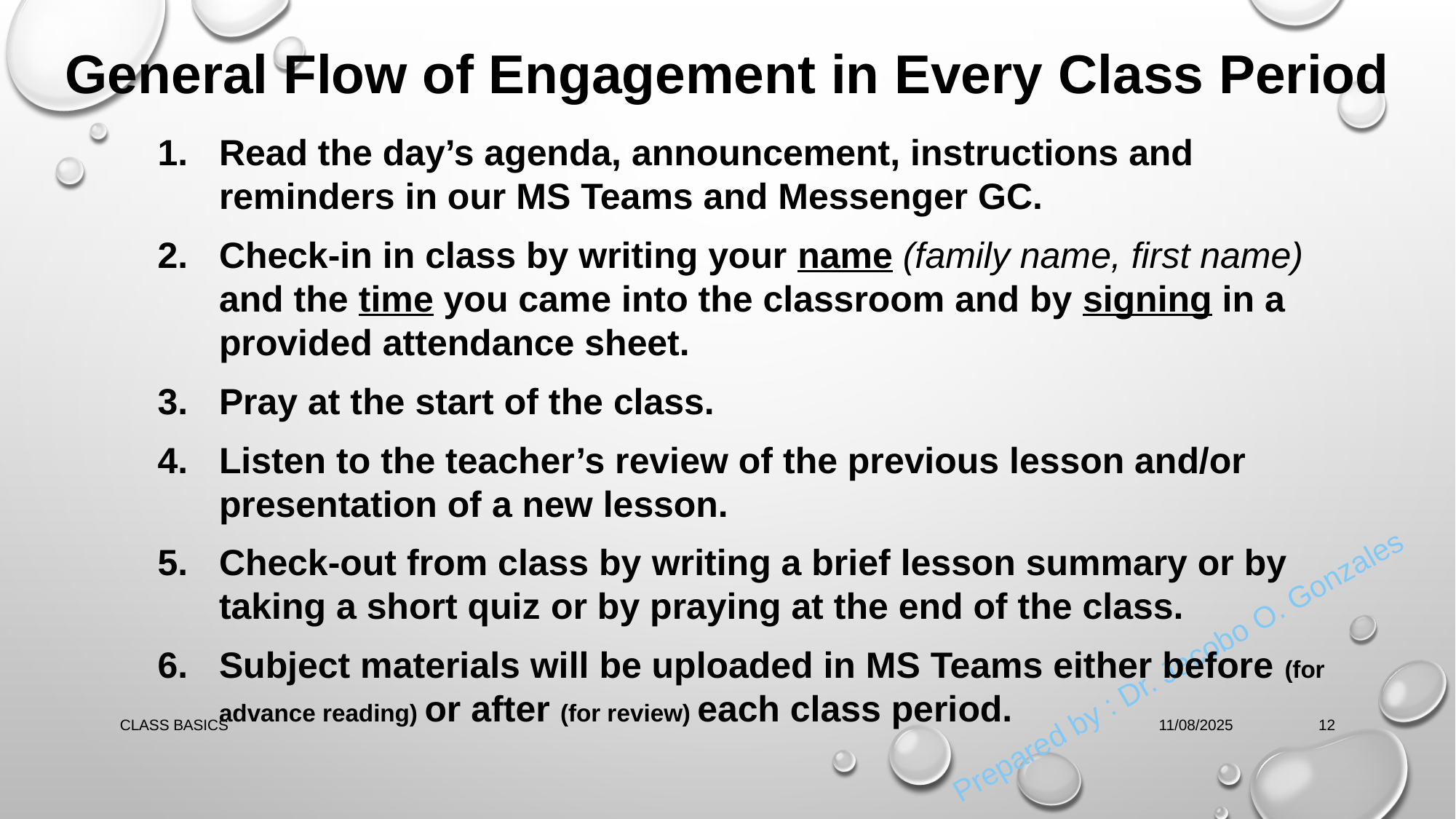

# General Flow of Engagement in Every Class Period
Read the day’s agenda, announcement, instructions and reminders in our MS Teams and Messenger GC.
Check-in in class by writing your name (family name, first name) and the time you came into the classroom and by signing in a provided attendance sheet.
Pray at the start of the class.
Listen to the teacher’s review of the previous lesson and/or presentation of a new lesson.
Check-out from class by writing a brief lesson summary or by taking a short quiz or by praying at the end of the class.
Subject materials will be uploaded in MS Teams either before (for advance reading) or after (for review) each class period.
CLASS BASICS
11/08/2025
12